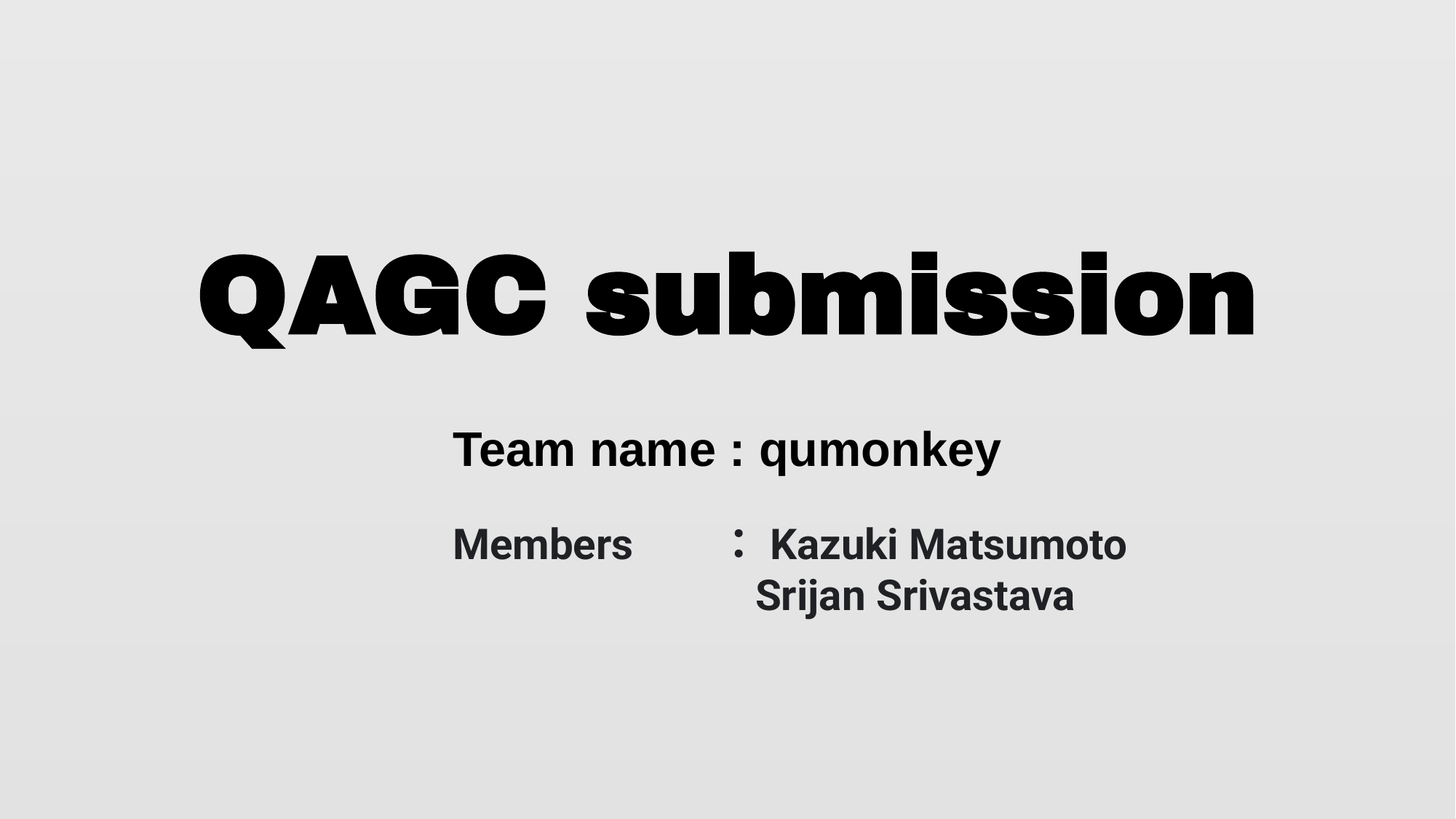

# QAGC submission
Team name : qumonkey
Members       ：Kazuki Matsumoto
		        Srijan Srivastava